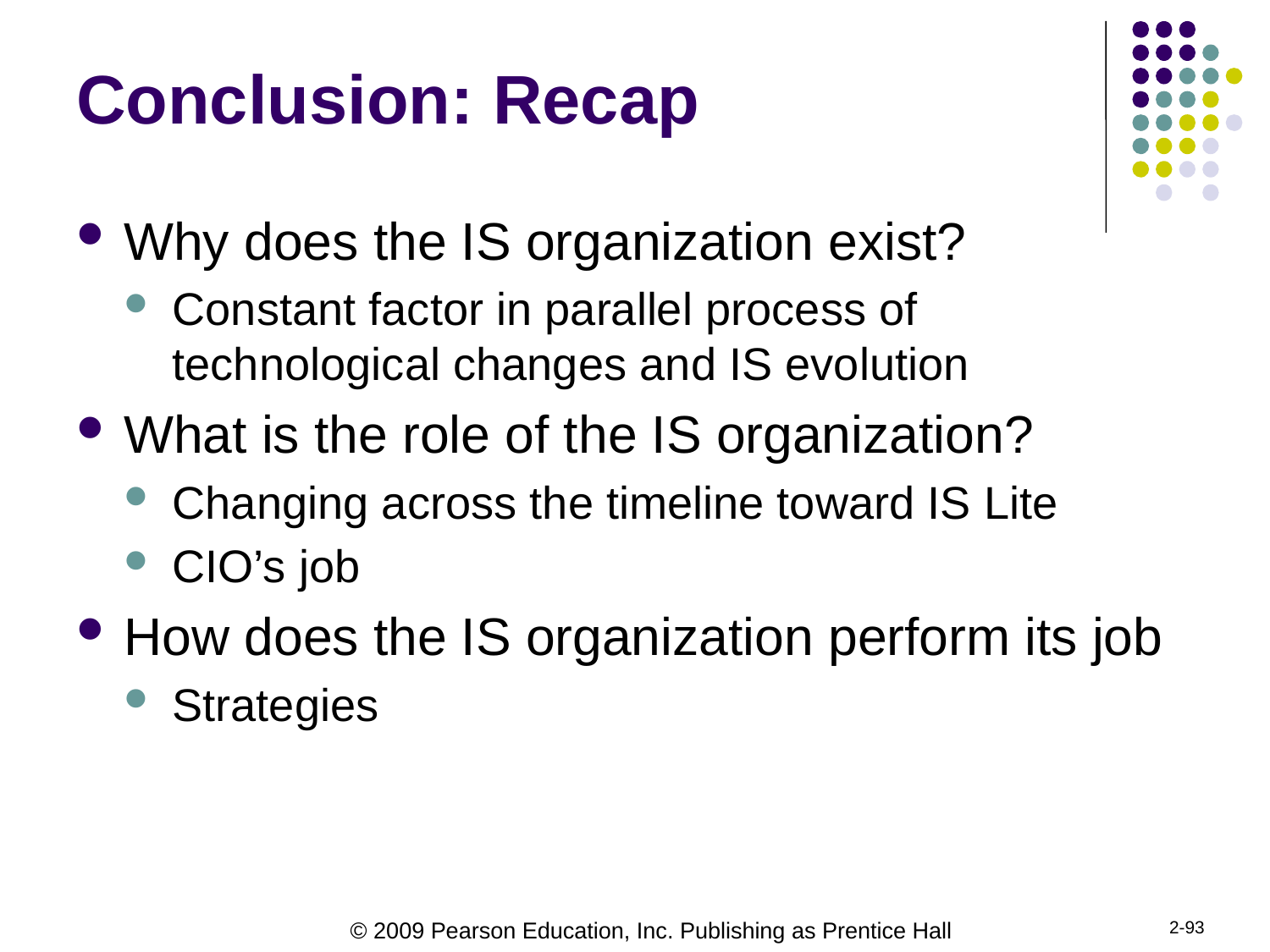

# Conclusion: Recap
Why does the IS organization exist?
Constant factor in parallel process of technological changes and IS evolution
What is the role of the IS organization?
Changing across the timeline toward IS Lite
CIO’s job
How does the IS organization perform its job
Strategies
2-93